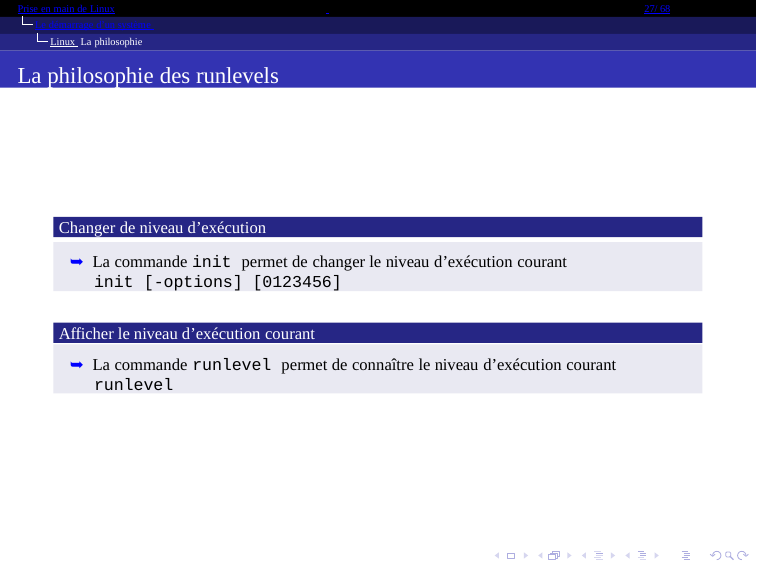

Prise en main de Linux

27/ 68
Le démarrage d’un système Linux  La philosophie des runlevels

La philosophie des runlevels
Changer de niveau d’exécution
➥ La commande init permet de changer le niveau d’exécution courant
init [-options] [0123456]
Afficher le niveau d’exécution courant
➥ La commande runlevel permet de connaître le niveau d’exécution courant
runlevel